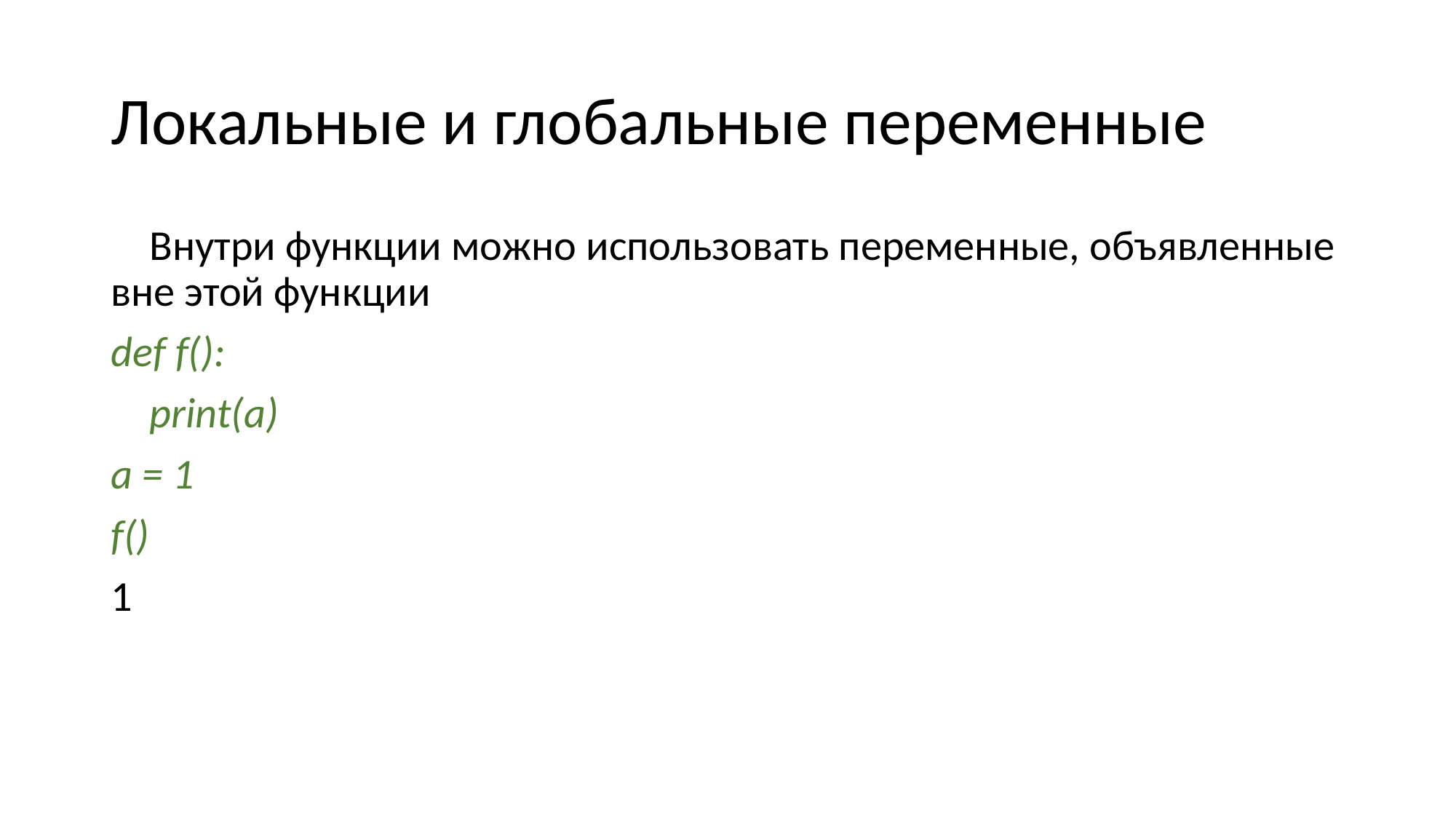

# Локальные и глобальные переменные
    Внутри функции можно использовать переменные, объявленные вне этой функции
def f():
    print(a)
a = 1
f()
1